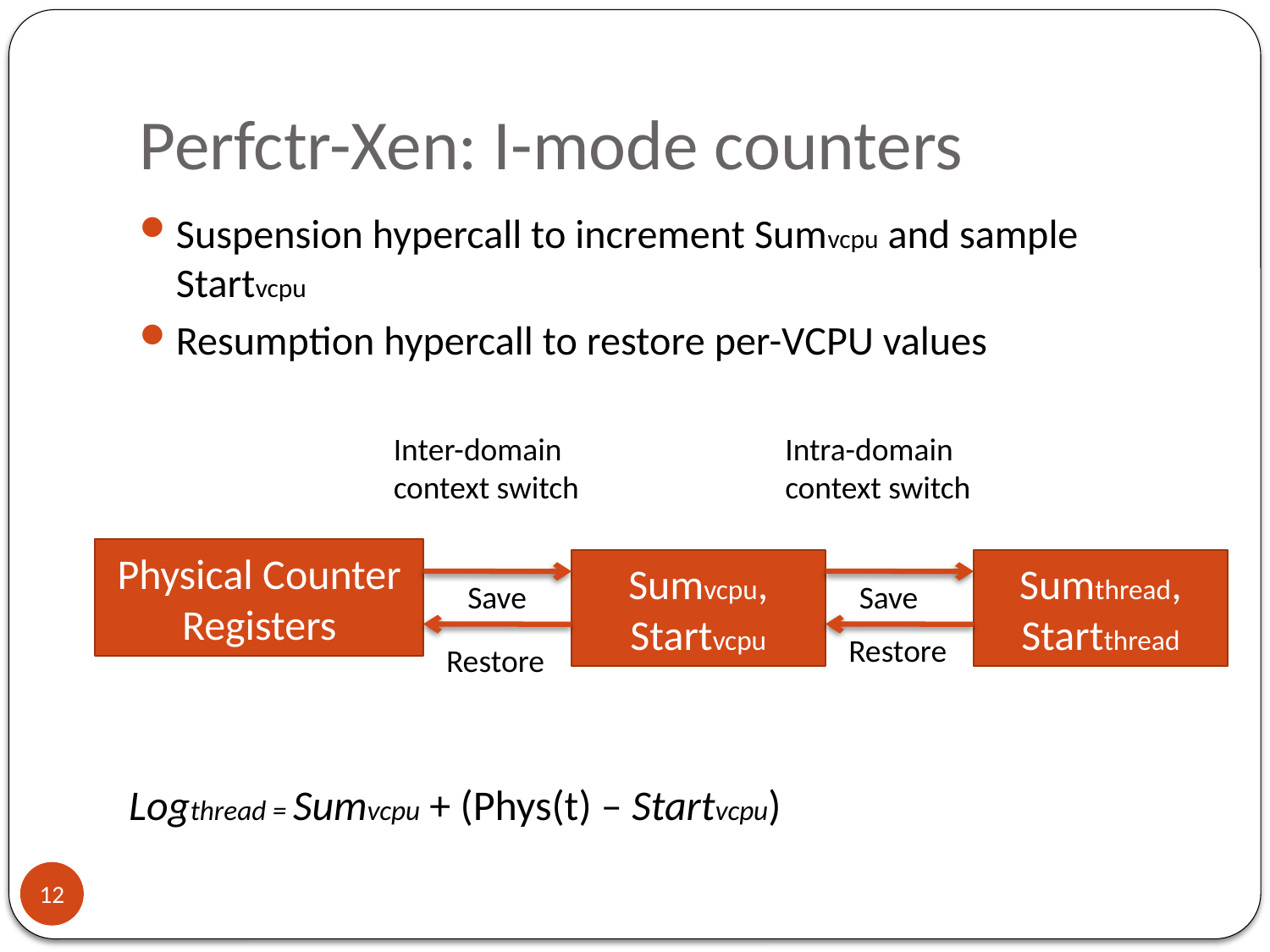

# Perfctr-Xen: I-mode counters
Suspension hypercall to increment Sumvcpu and sample Startvcpu
Resumption hypercall to restore per-VCPU values
Inter-domain context switch
Intra-domain context switch
Physical Counter Registers
Sumvcpu,
Startvcpu
Sumthread,
Startthread
Save
Save
Restore
Restore
Logthread = Sumvcpu + (Phys(t) – Startvcpu)
12